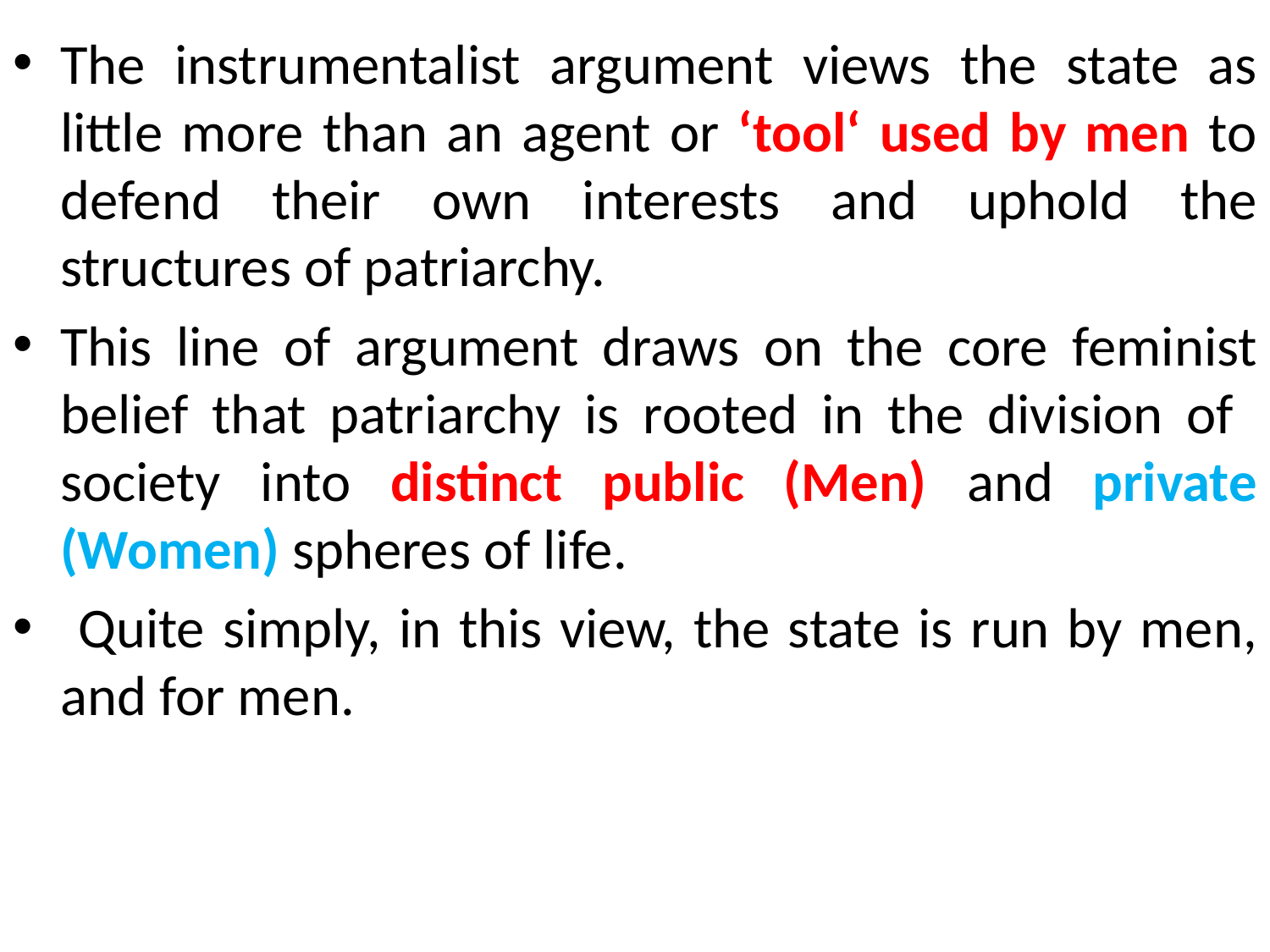

The instrumentalist argument views the state as little more than an agent or ‘tool‘ used by men to defend their own interests and uphold the structures of patriarchy.
This line of argument draws on the core feminist belief that patriarchy is rooted in the division of  society into distinct public (Men) and private (Women) spheres of life.
 Quite simply, in this view, the state is run by men, and for men.